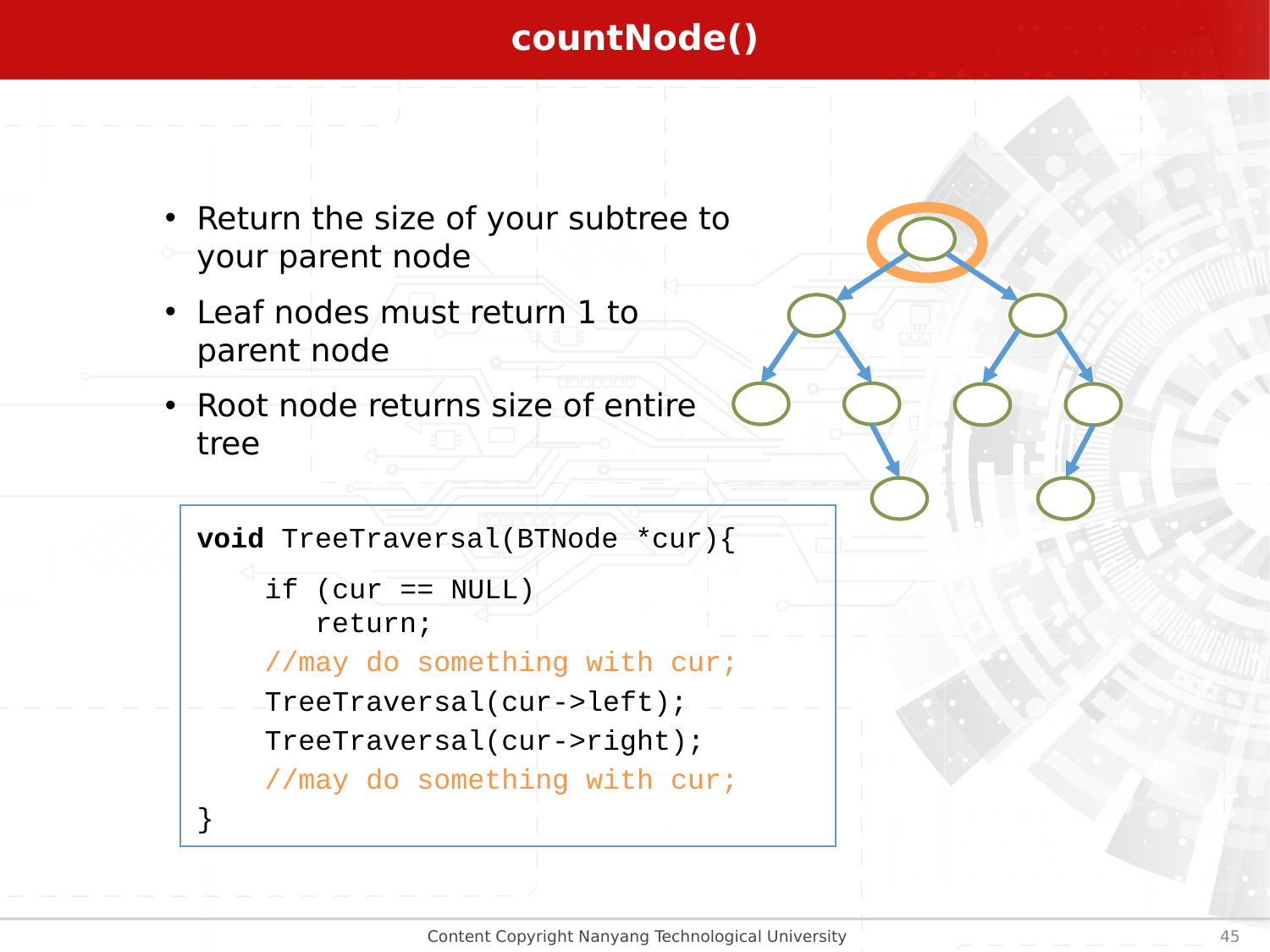

# countNode()
Return the size of your subtree to your parent node
Leaf nodes must return 1 to parent node
Root node returns size of entire tree

 E

void TreeTraversal(BTNode *cur){
    if (cur == NULL)
       return;
    //may do something with cur;
    TreeTraversal(cur->left);
    TreeTraversal(cur->right);
    //may do something with cur;
}